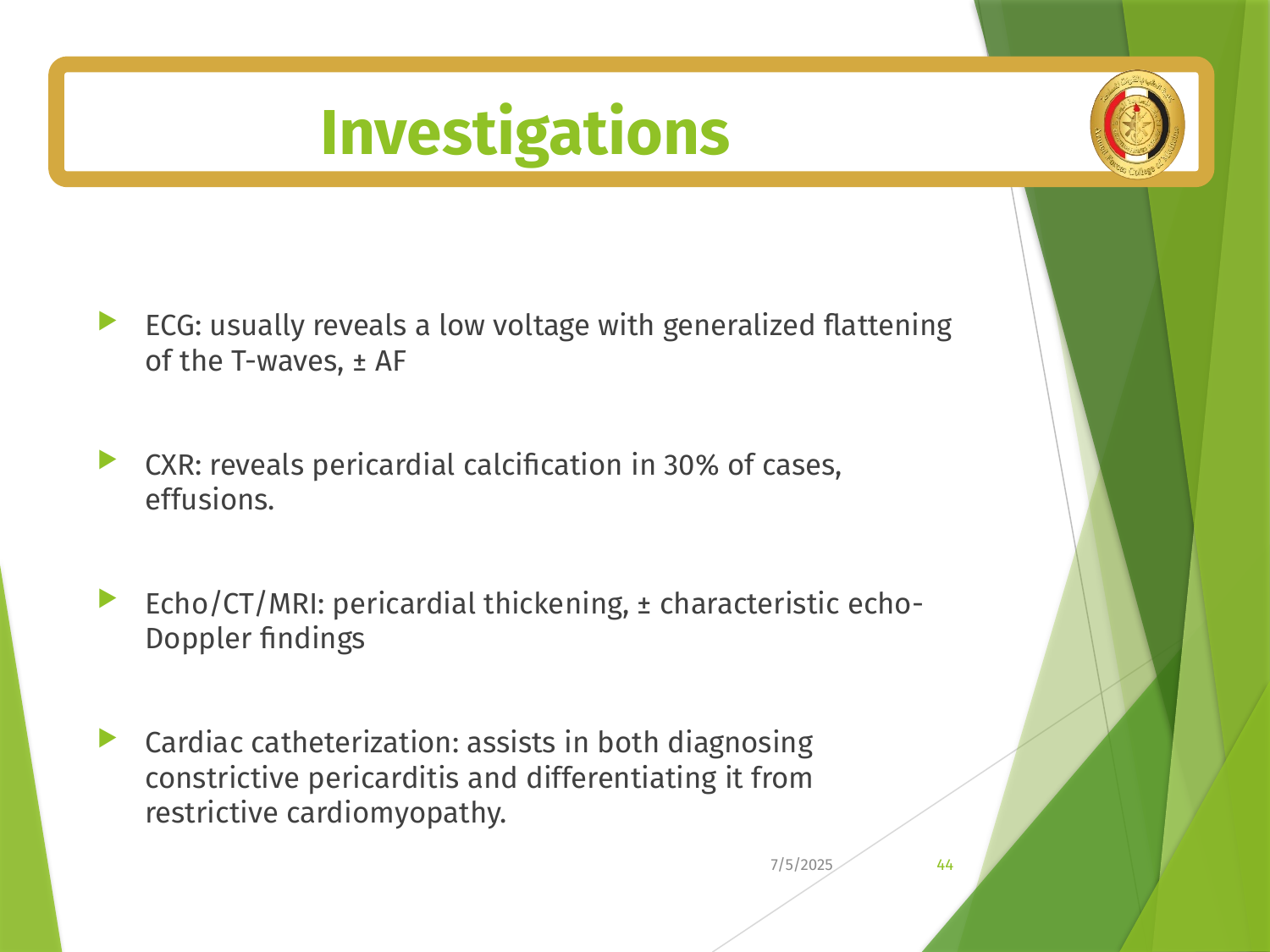

# Investigations
ECG: usually reveals a low voltage with generalized flattening of the T-waves, ± AF

CXR: reveals pericardial calcification in 30% of cases, effusions.

Echo/CT/MRI: pericardial thickening, ± characteristic echo-Doppler findings

Cardiac catheterization: assists in both diagnosing constrictive pericarditis and differentiating it from restrictive cardiomyopathy.
7/5/2025
44